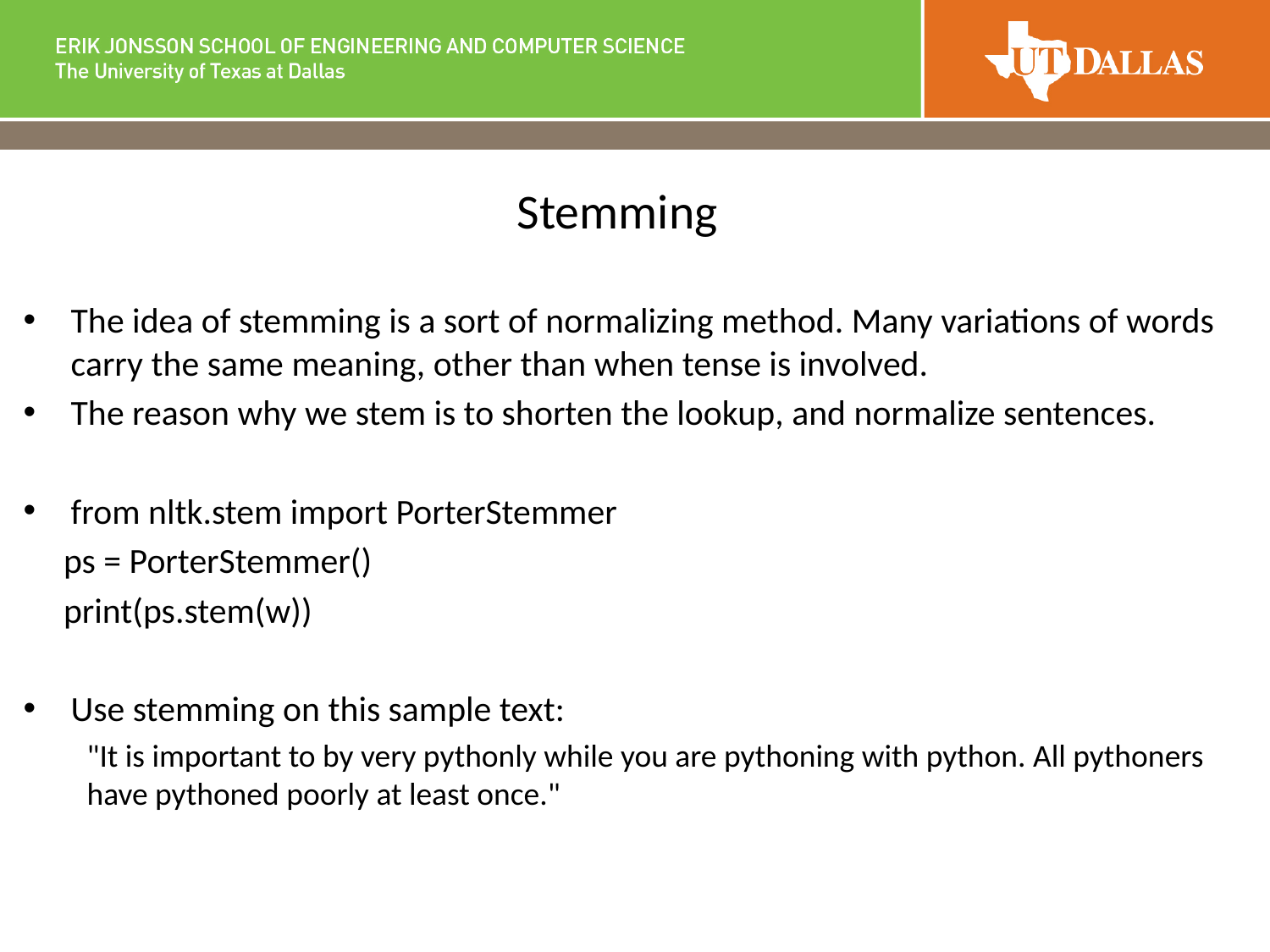

# Stemming
The idea of stemming is a sort of normalizing method. Many variations of words carry the same meaning, other than when tense is involved.
The reason why we stem is to shorten the lookup, and normalize sentences.

from nltk.stem import PorterStemmer
     ps = PorterStemmer()
     print(ps.stem(w))

Use stemming on this sample text:
"It is important to by very pythonly while you are pythoning with python. All pythoners have pythoned poorly at least once."